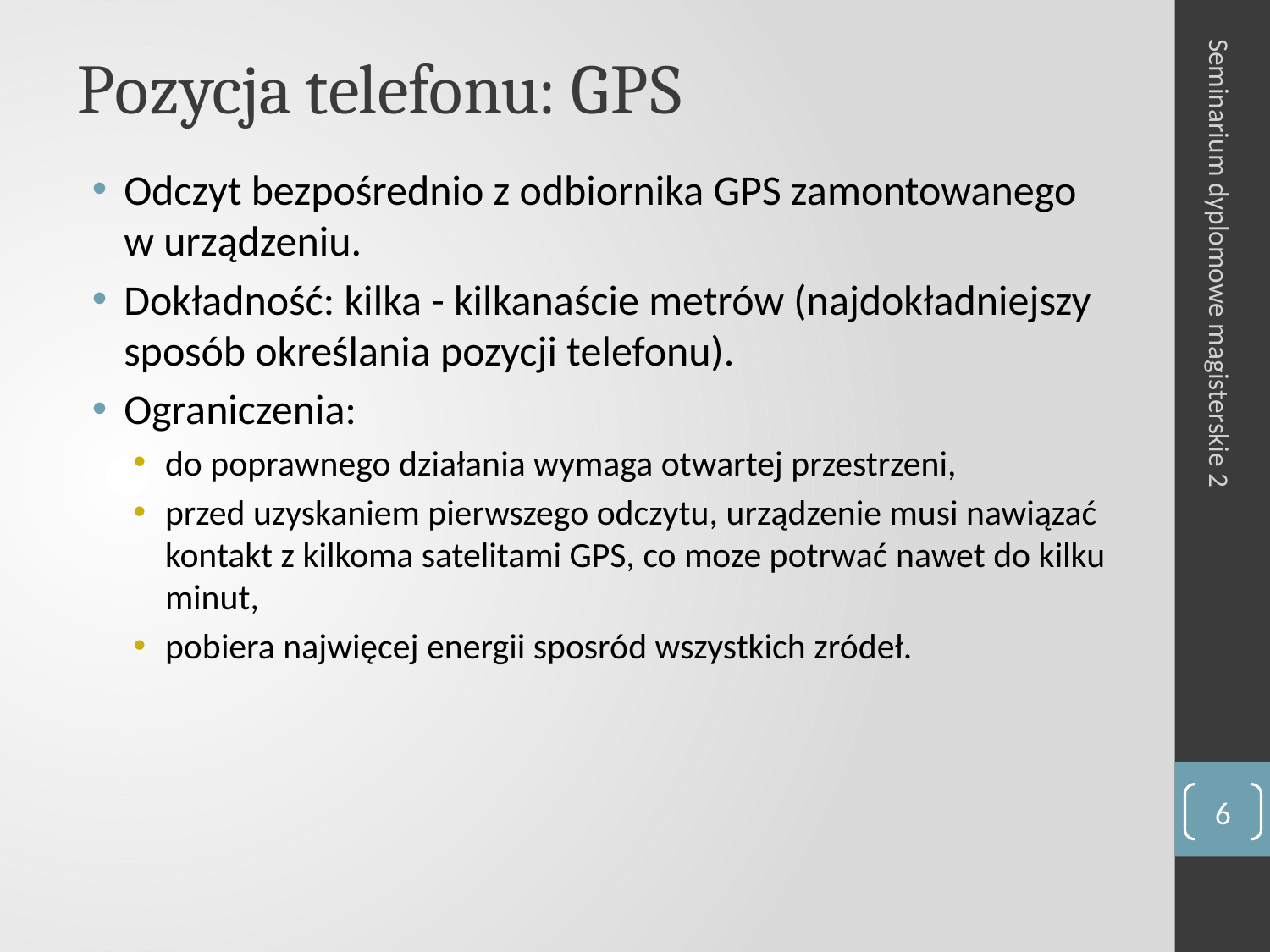

# Pozycja telefonu: GPS
Odczyt bezpośrednio z odbiornika GPS zamontowanego w urządzeniu.
Dokładność: kilka - kilkanaście metrów (najdokładniejszy sposób określania pozycji telefonu).
Ograniczenia:
do poprawnego działania wymaga otwartej przestrzeni,
przed uzyskaniem pierwszego odczytu, urządzenie musi nawiązać kontakt z kilkoma satelitami GPS, co moze potrwać nawet do kilku minut,
pobiera najwięcej energii sposród wszystkich zródeł.
Seminarium dyplomowe magisterskie 2
6